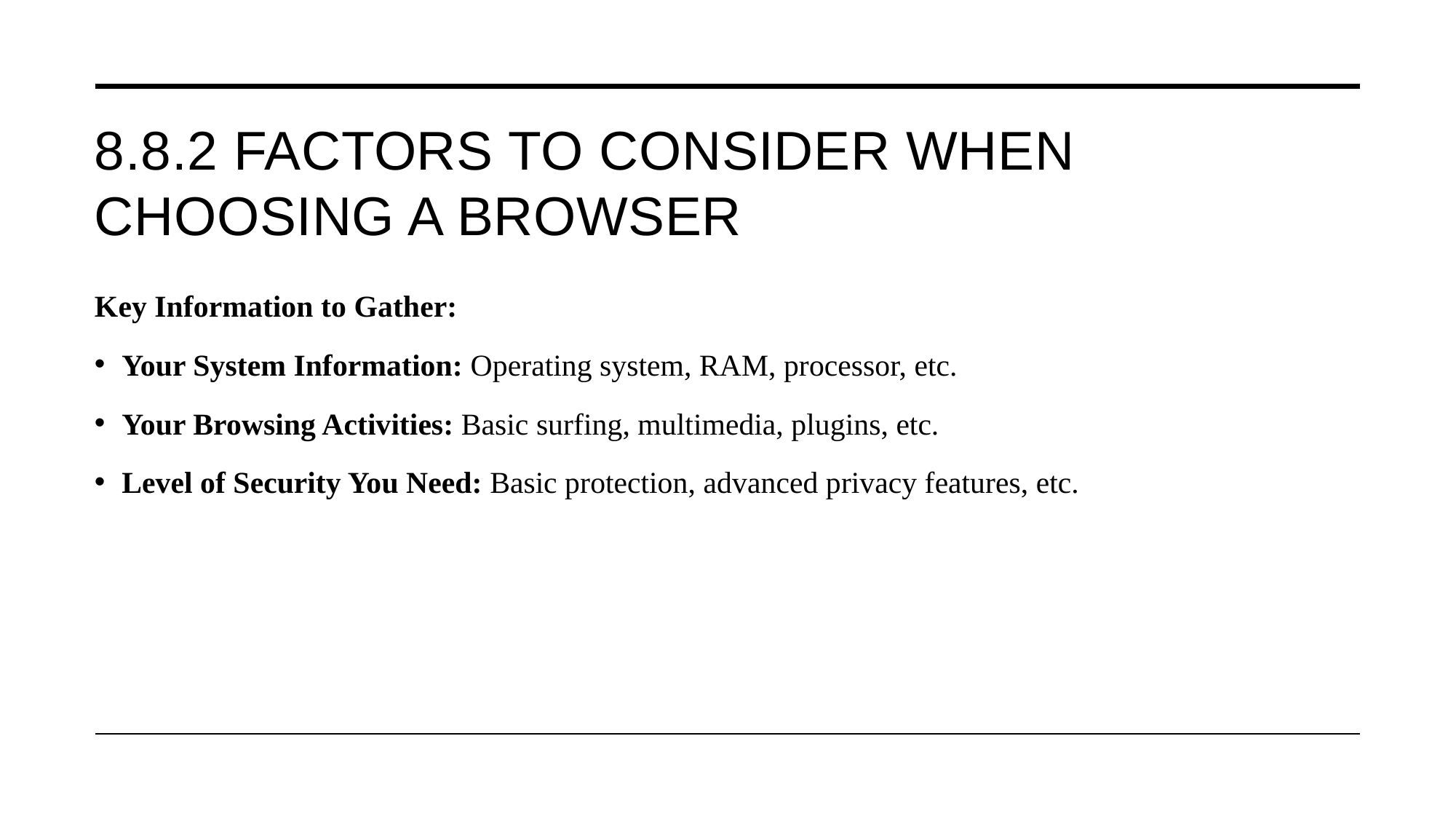

# 8.8.2 Factors to Consider When Choosing a Browser
Key Information to Gather:
Your System Information: Operating system, RAM, processor, etc.
Your Browsing Activities: Basic surfing, multimedia, plugins, etc.
Level of Security You Need: Basic protection, advanced privacy features, etc.